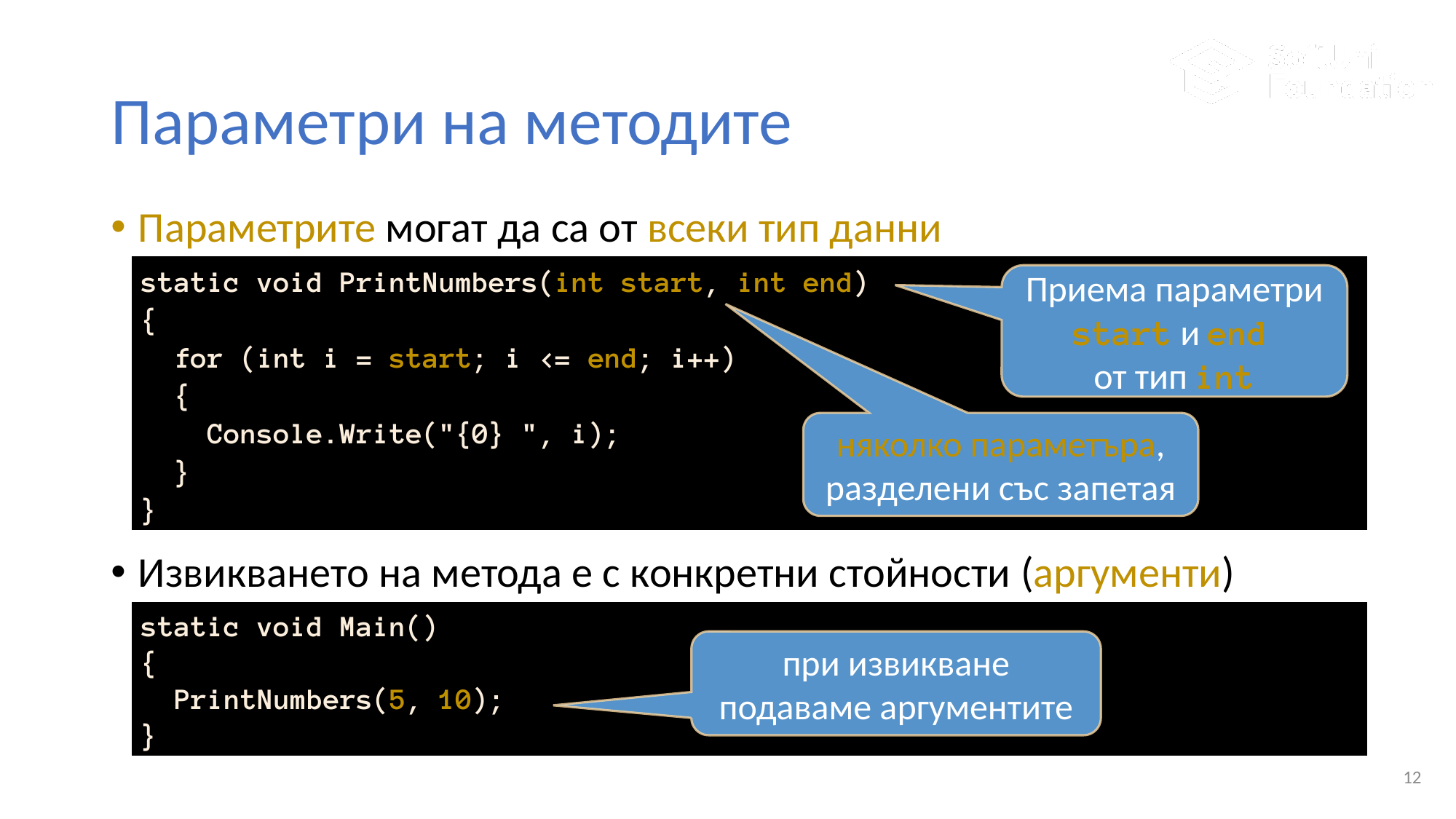

# Параметри на методите
Параметрите могат да са от всеки тип данни

Извикването на метода е с конкретни стойности (аргументи)
static void PrintNumbers(int start, int end)
{
  for (int i = start; i <= end; i++)
  {
    Console.Write("{0} ", i);
  }
}
Приема параметри
start и end
от тип int
няколко параметъра, разделени със запетая
static void Main()
{
  PrintNumbers(5, 10);
}
при извикване подаваме аргументите
12